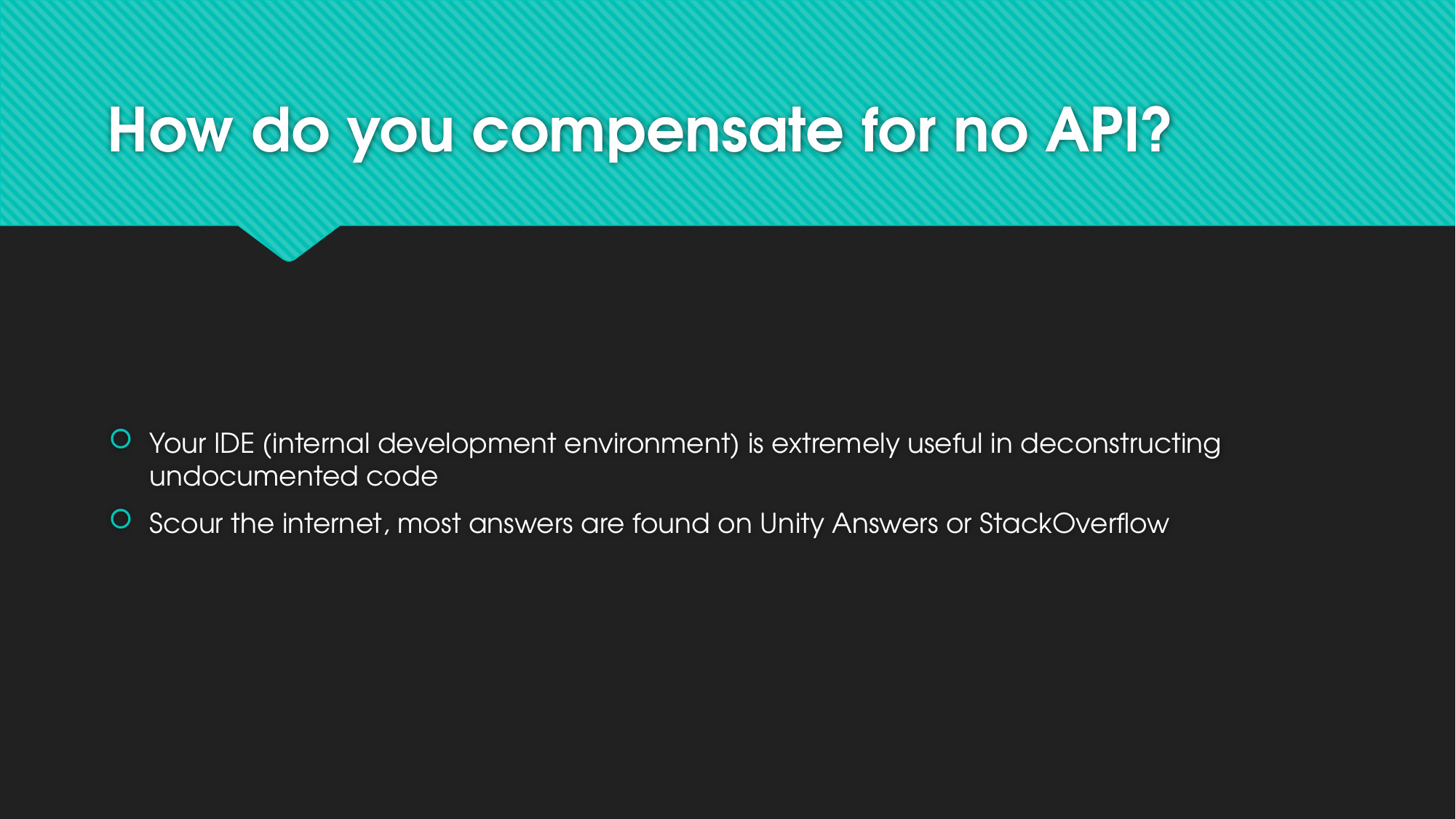

# How do you compensate for no API?
Your IDE (internal development environment) is extremely useful in deconstructing undocumented code
Scour the internet, most answers are found on Unity Answers or StackOverflow